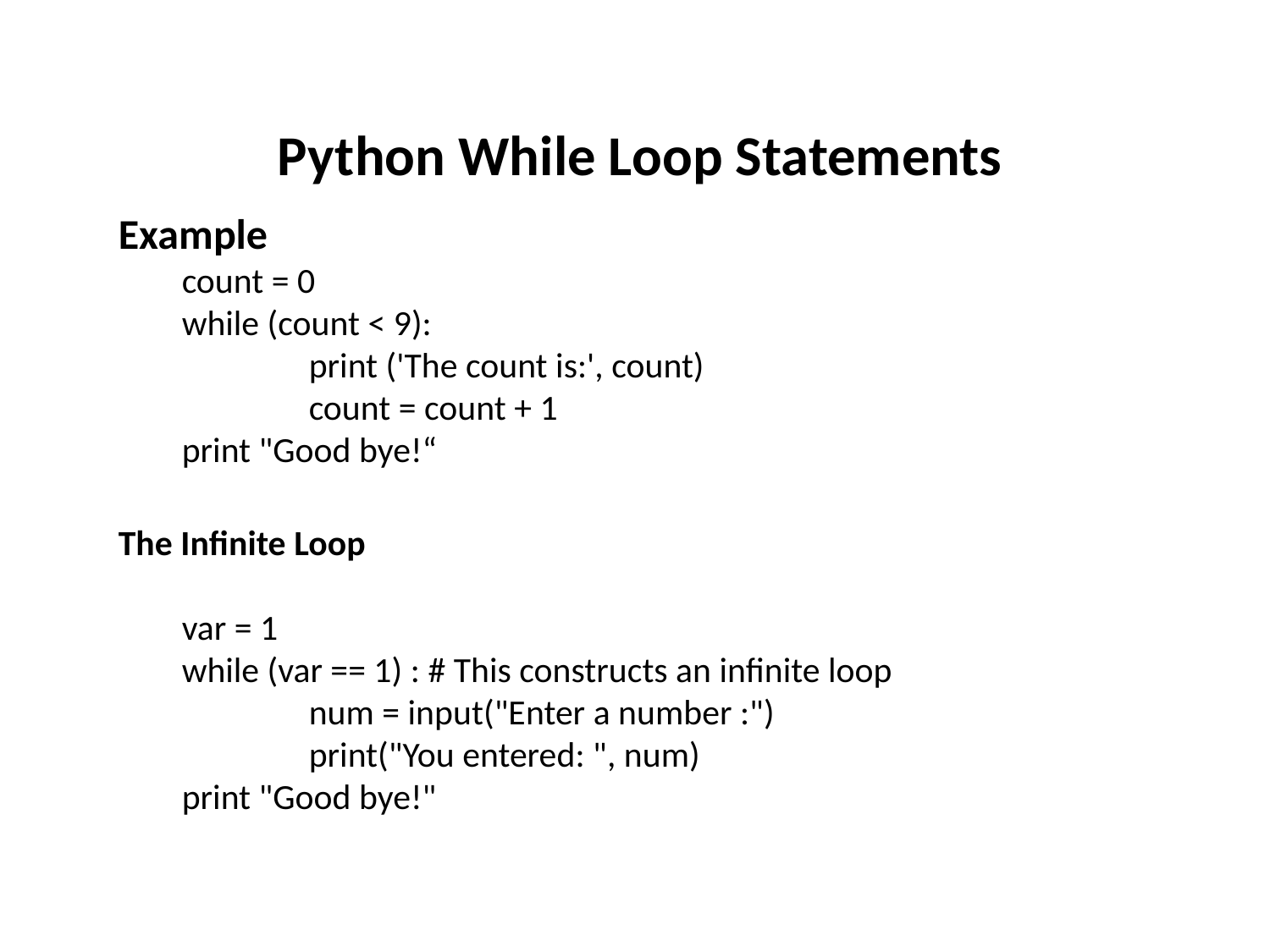

Python While Loop Statements
Example
count = 0
while (count < 9):
	print ('The count is:', count)
	count = count + 1
print "Good bye!“

The Infinite Loop

var = 1
while (var == 1) : # This constructs an infinite loop
	num = input("Enter a number :")
	print("You entered: ", num)
print "Good bye!"